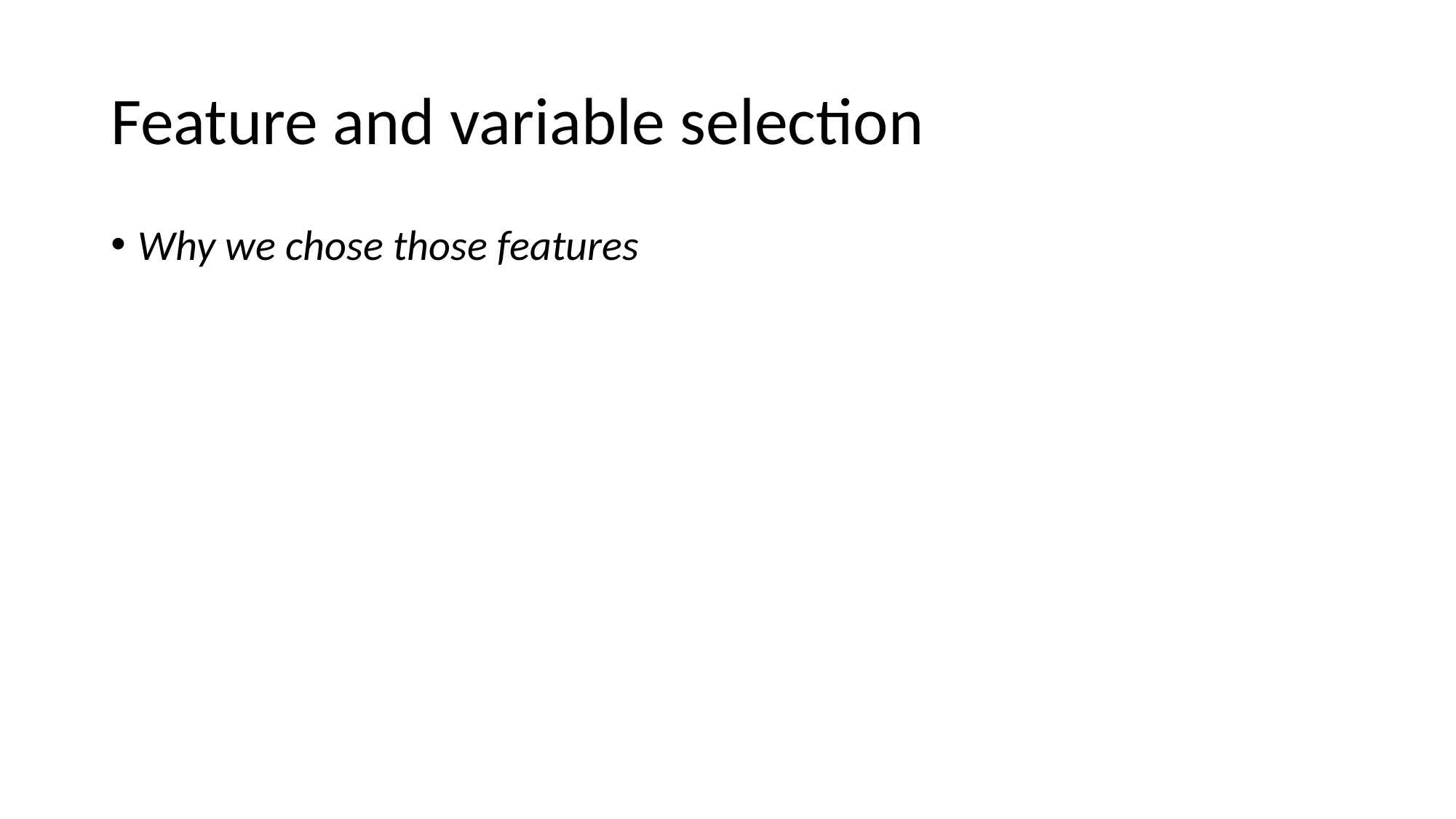

# Feature and variable selection
Why we chose those features